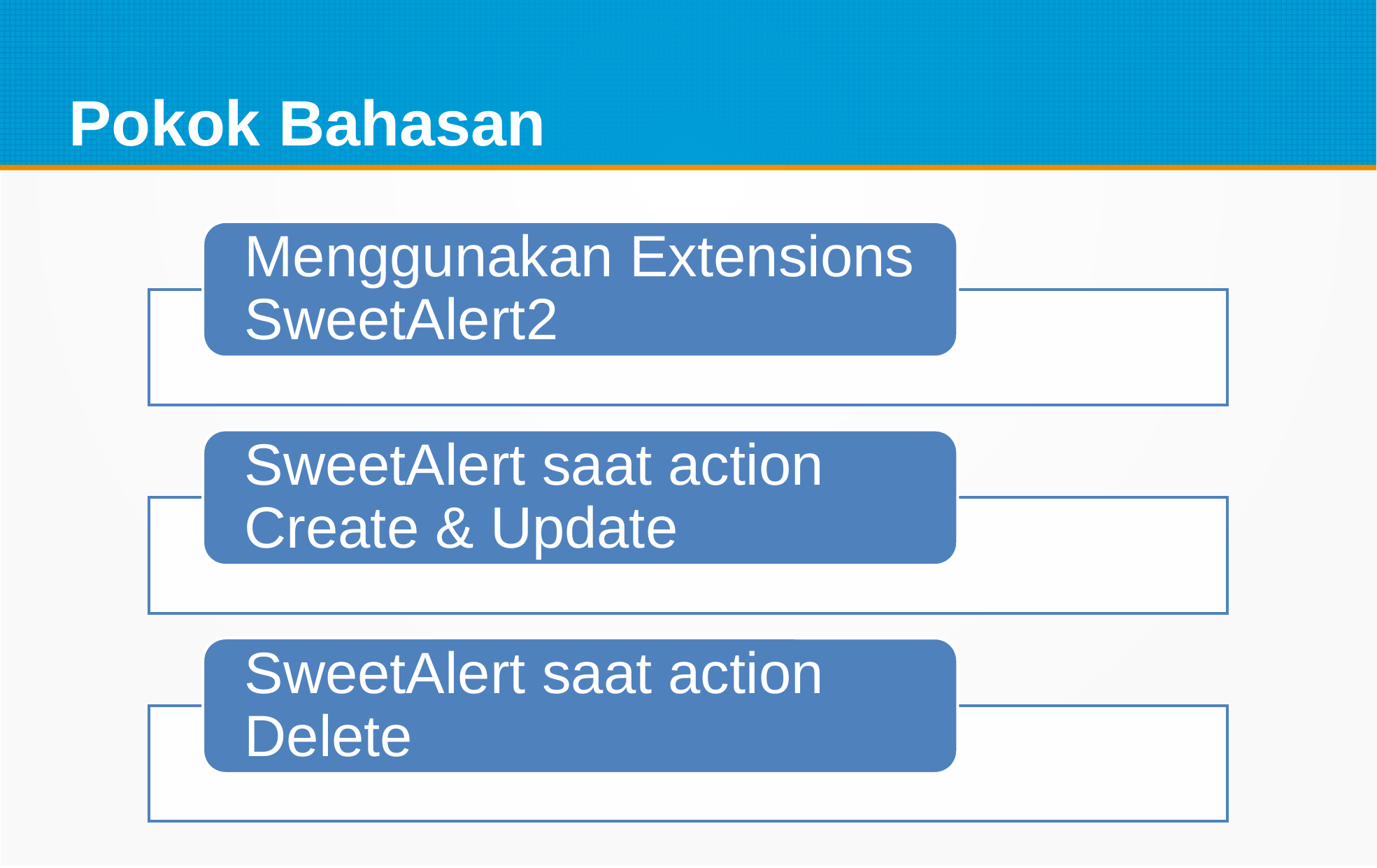

Pokok Bahasan
Menggunakan Extensions SweetAlert2
SweetAlert saat action Create & Update
SweetAlert saat action Delete